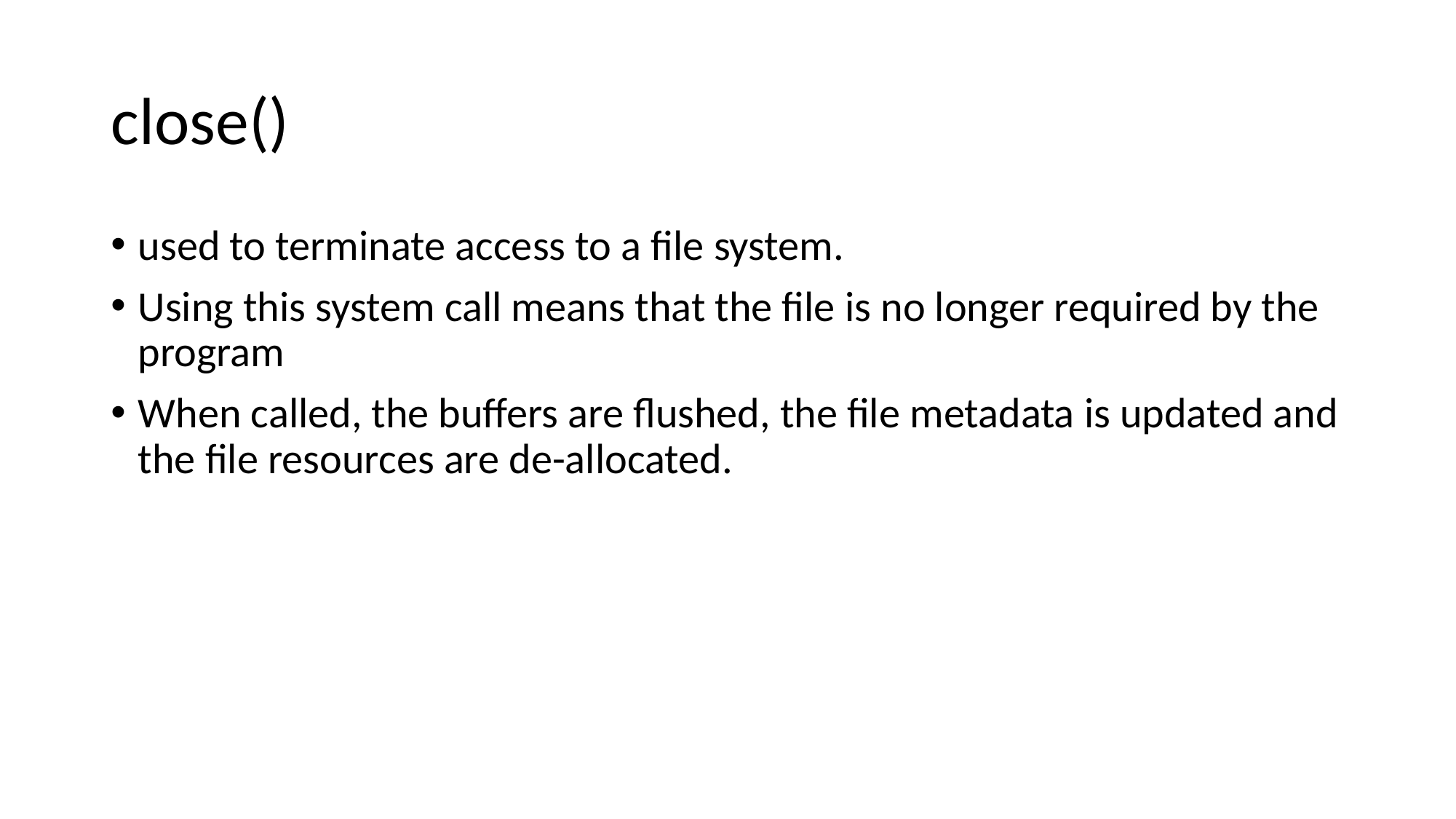

# close()
used to terminate access to a file system.
Using this system call means that the file is no longer required by the program
When called, the buffers are flushed, the file metadata is updated and the file resources are de-allocated.